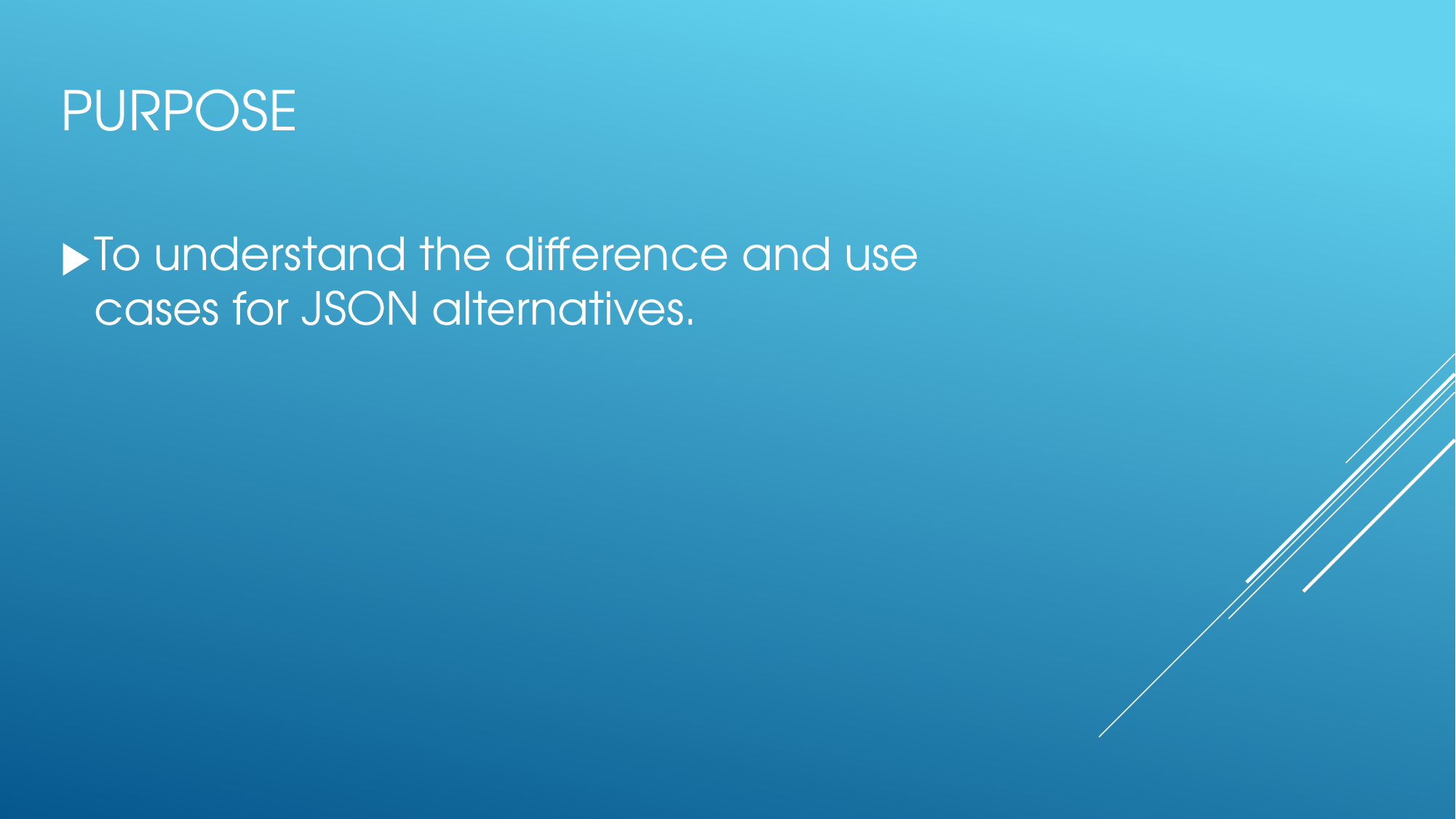

# PURPOSE
To understand the difference and use cases for JSON alternatives.